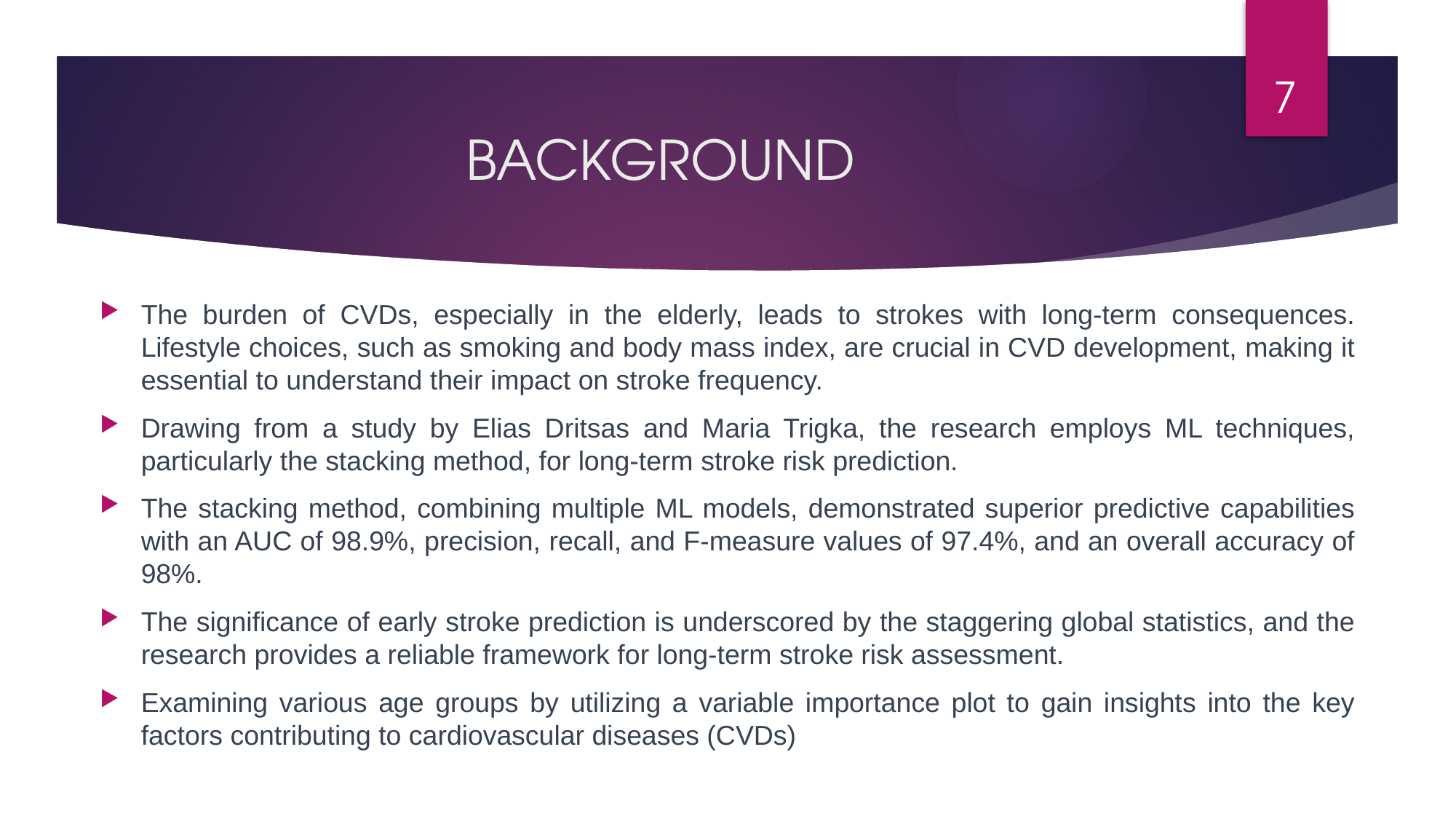

7
# BACKGROUND
The burden of CVDs, especially in the elderly, leads to strokes with long-term consequences. Lifestyle choices, such as smoking and body mass index, are crucial in CVD development, making it essential to understand their impact on stroke frequency.
Drawing from a study by Elias Dritsas and Maria Trigka, the research employs ML techniques, particularly the stacking method, for long-term stroke risk prediction.
The stacking method, combining multiple ML models, demonstrated superior predictive capabilities with an AUC of 98.9%, precision, recall, and F-measure values of 97.4%, and an overall accuracy of 98%.
The significance of early stroke prediction is underscored by the staggering global statistics, and the research provides a reliable framework for long-term stroke risk assessment.
Examining various age groups by utilizing a variable importance plot to gain insights into the key factors contributing to cardiovascular diseases (CVDs)